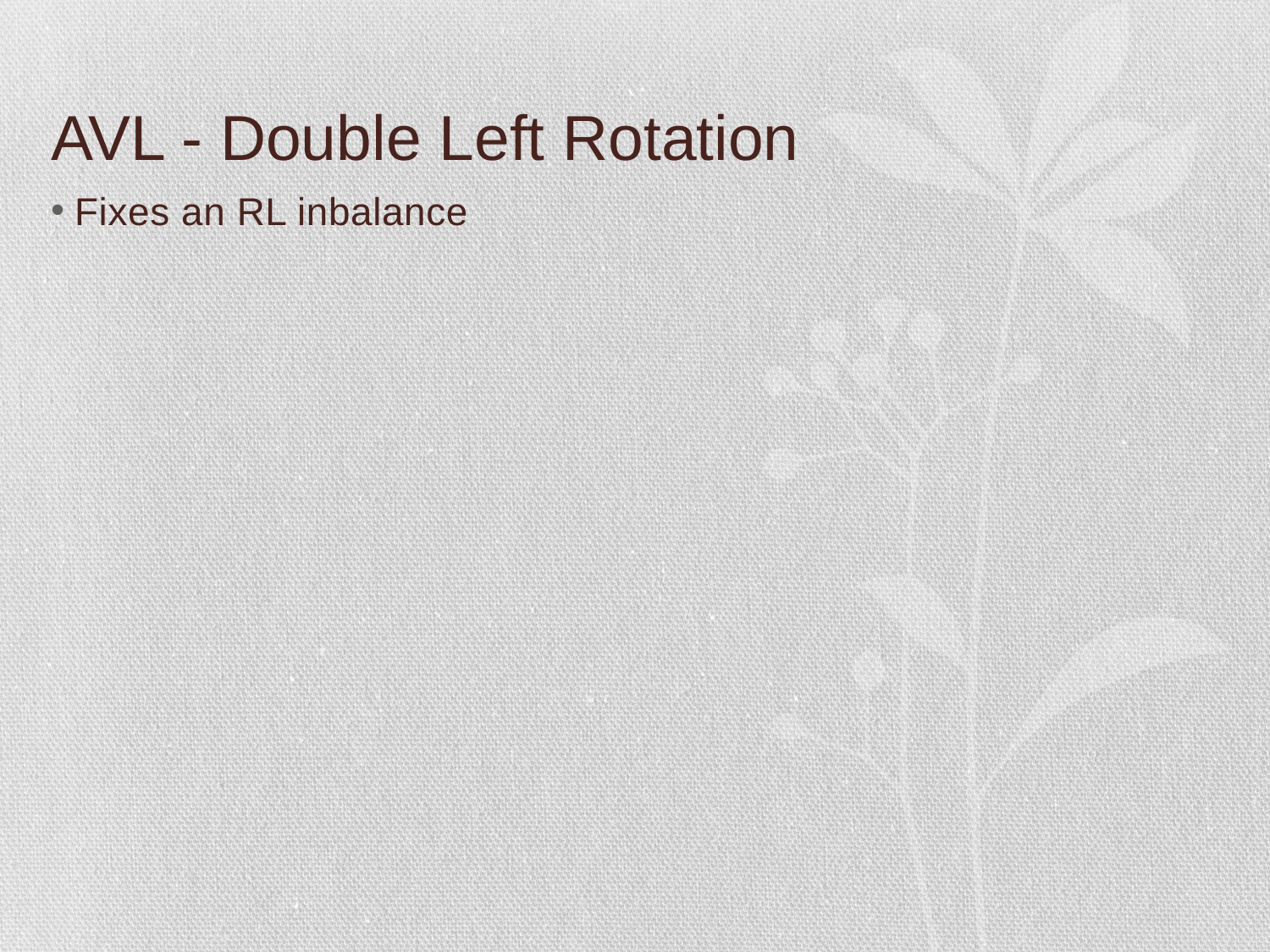

# AVL - Double Left Rotation
Fixes an RL inbalance